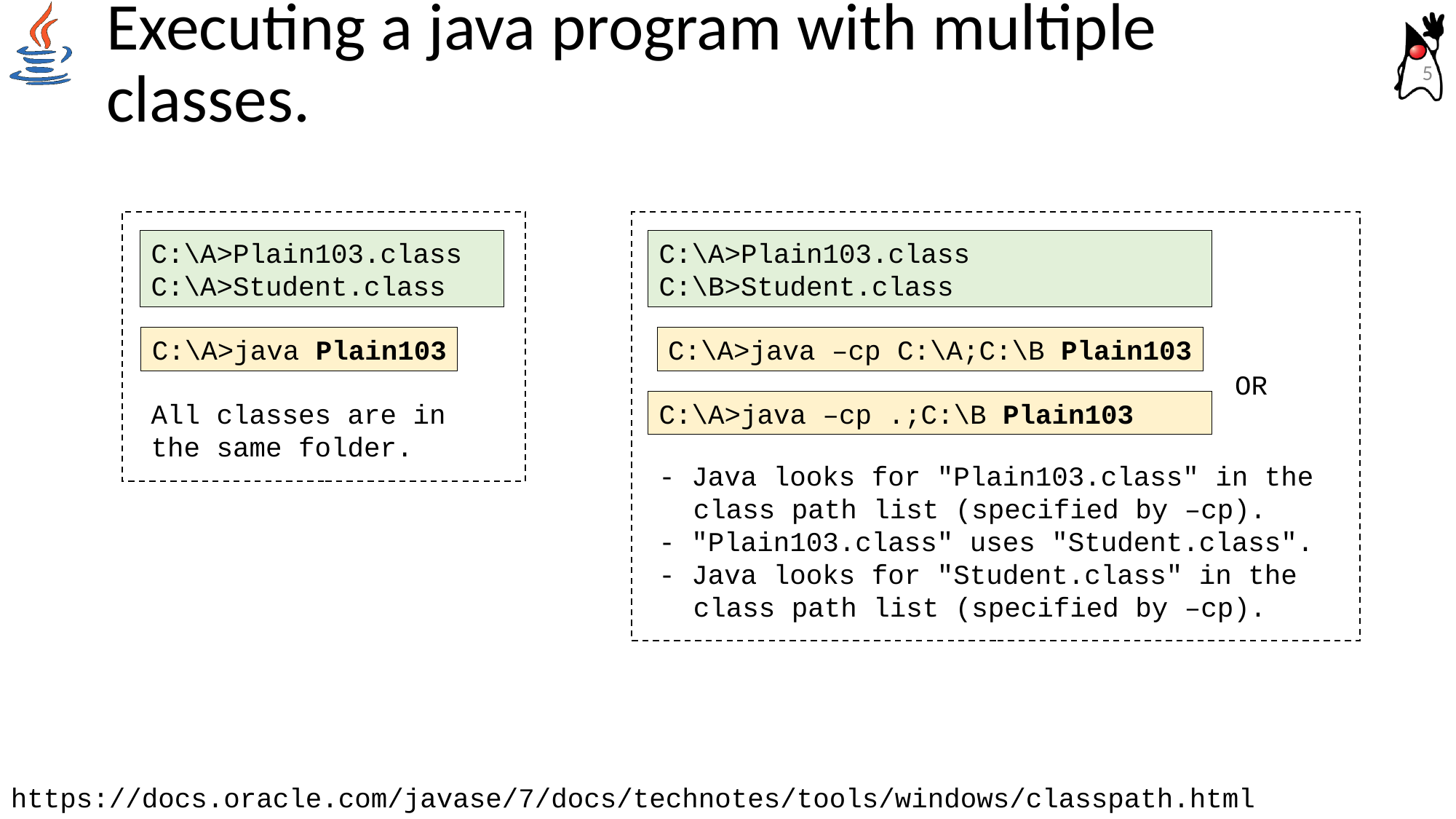

# Executing a java program with multiple classes.
5

C:\A>Plain103.class
C:\A>Student.class
C:\A>java Plain103
All classes are in the same folder.

C:\A>Plain103.class
C:\B>Student.class
C:\A>java –cp C:\A;C:\B Plain103
OR
C:\A>java –cp .;C:\B Plain103
- Java looks for "Plain103.class" in the class path list (specified by –cp).
- "Plain103.class" uses "Student.class".
- Java looks for "Student.class" in the class path list (specified by –cp).
https://docs.oracle.com/javase/7/docs/technotes/tools/windows/classpath.html